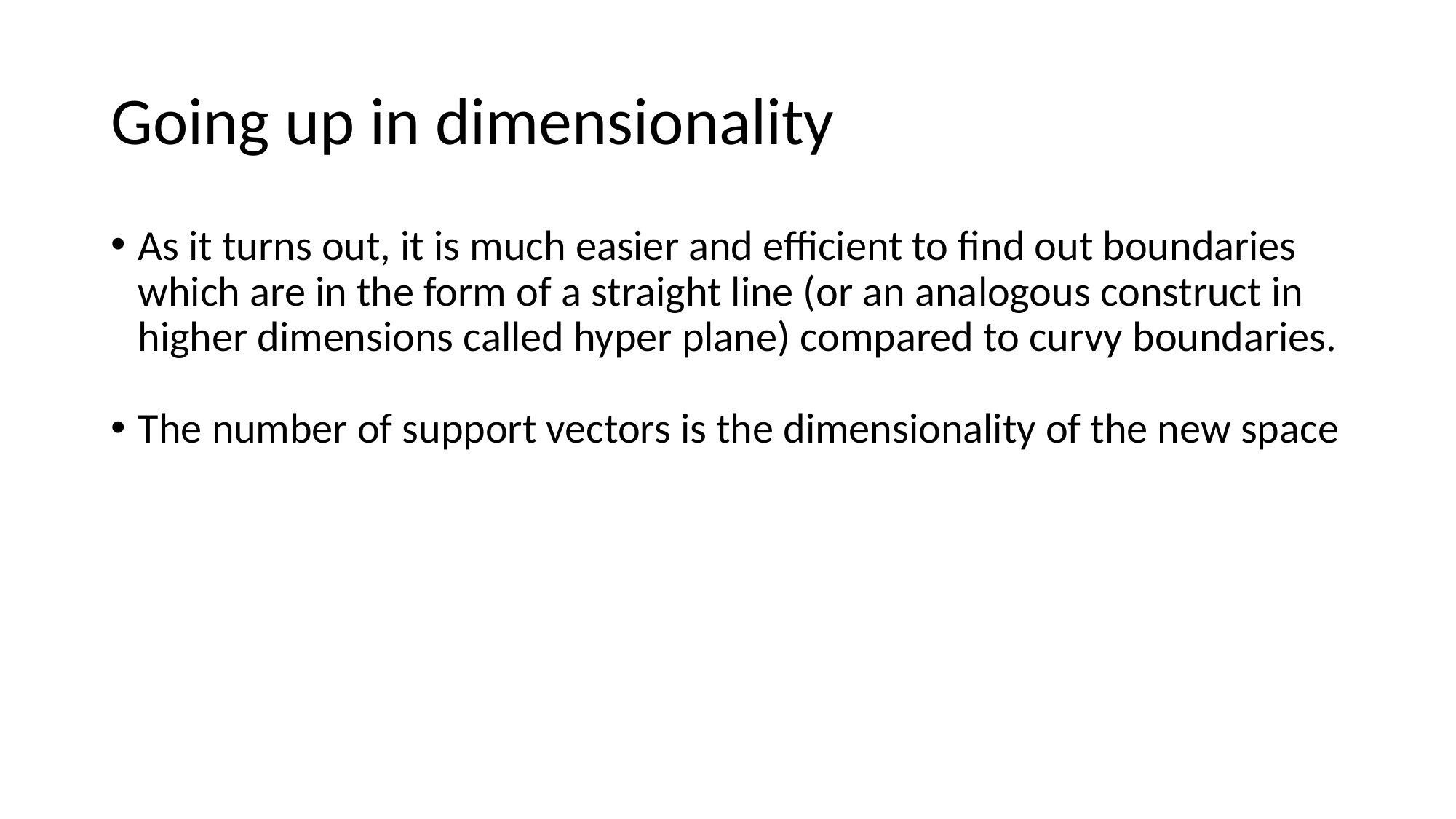

Going up in dimensionality
As it turns out, it is much easier and efficient to find out boundaries which are in the form of a straight line (or an analogous construct in higher dimensions called hyper plane) compared to curvy boundaries.

The number of support vectors is the dimensionality of the new space